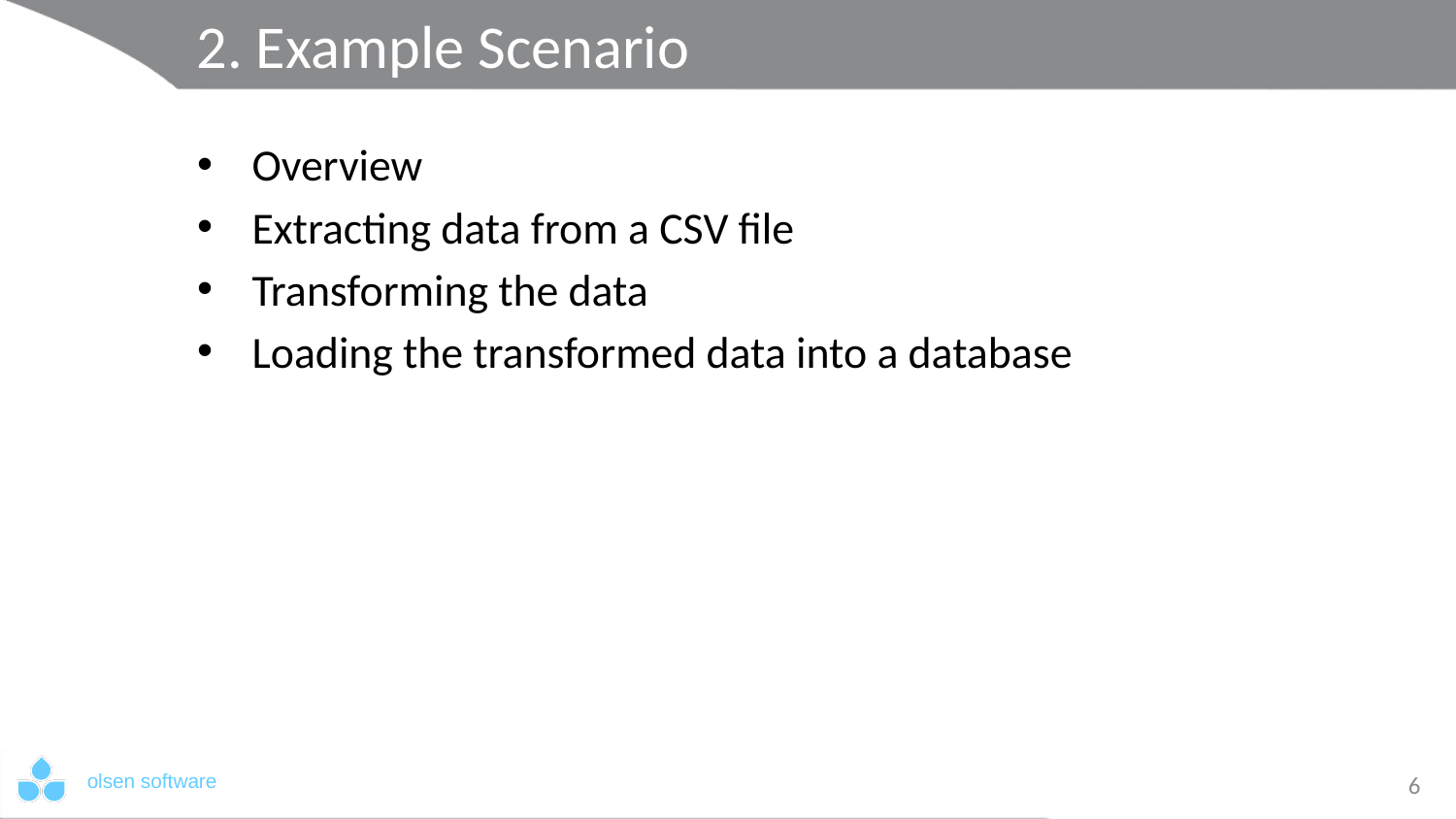

# 2. Example Scenario
Overview
Extracting data from a CSV file
Transforming the data
Loading the transformed data into a database

6